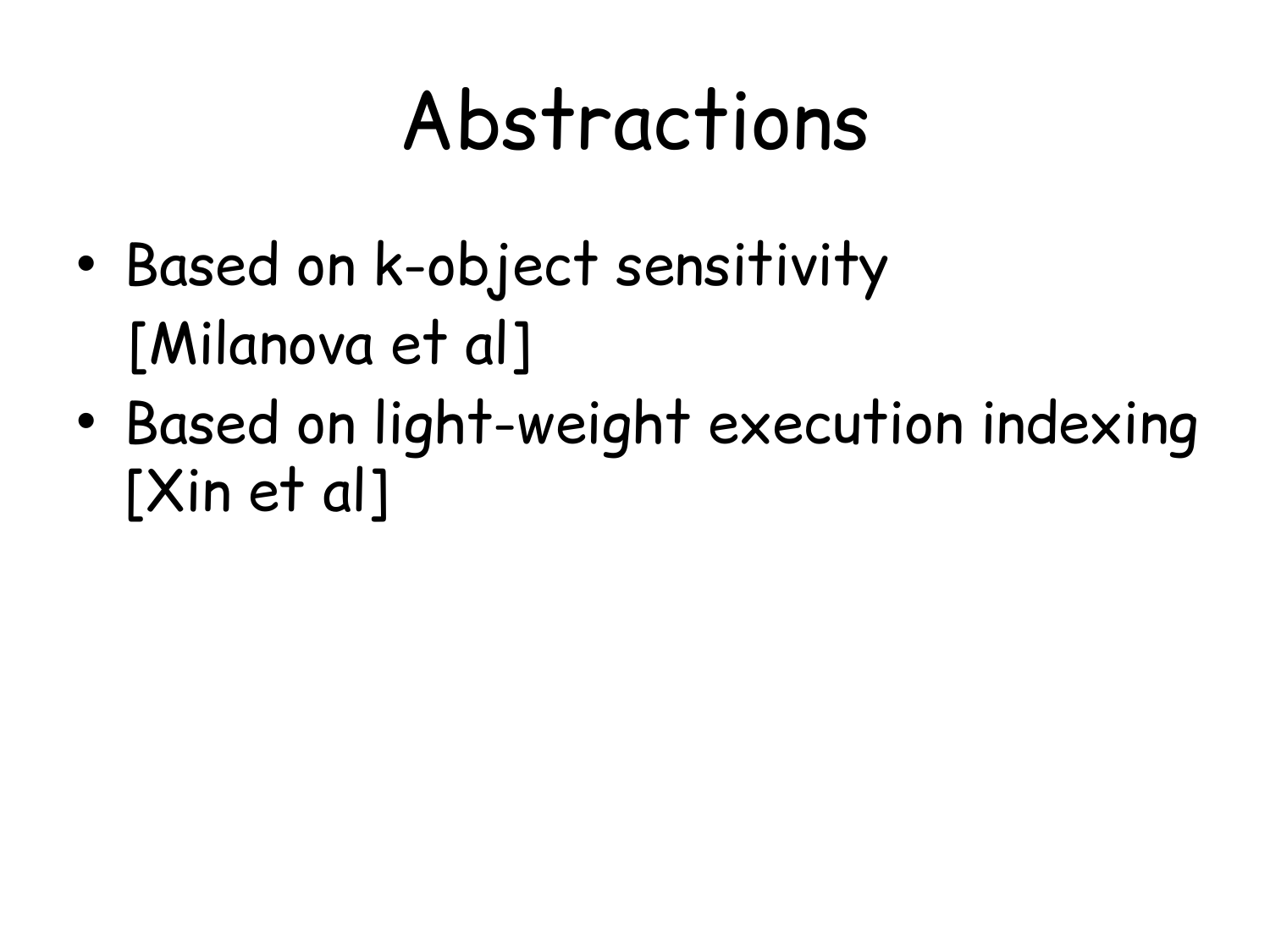

# Abstractions
Based on k-object sensitivity
   [Milanova et al]
Based on light-weight execution indexing [Xin et al]